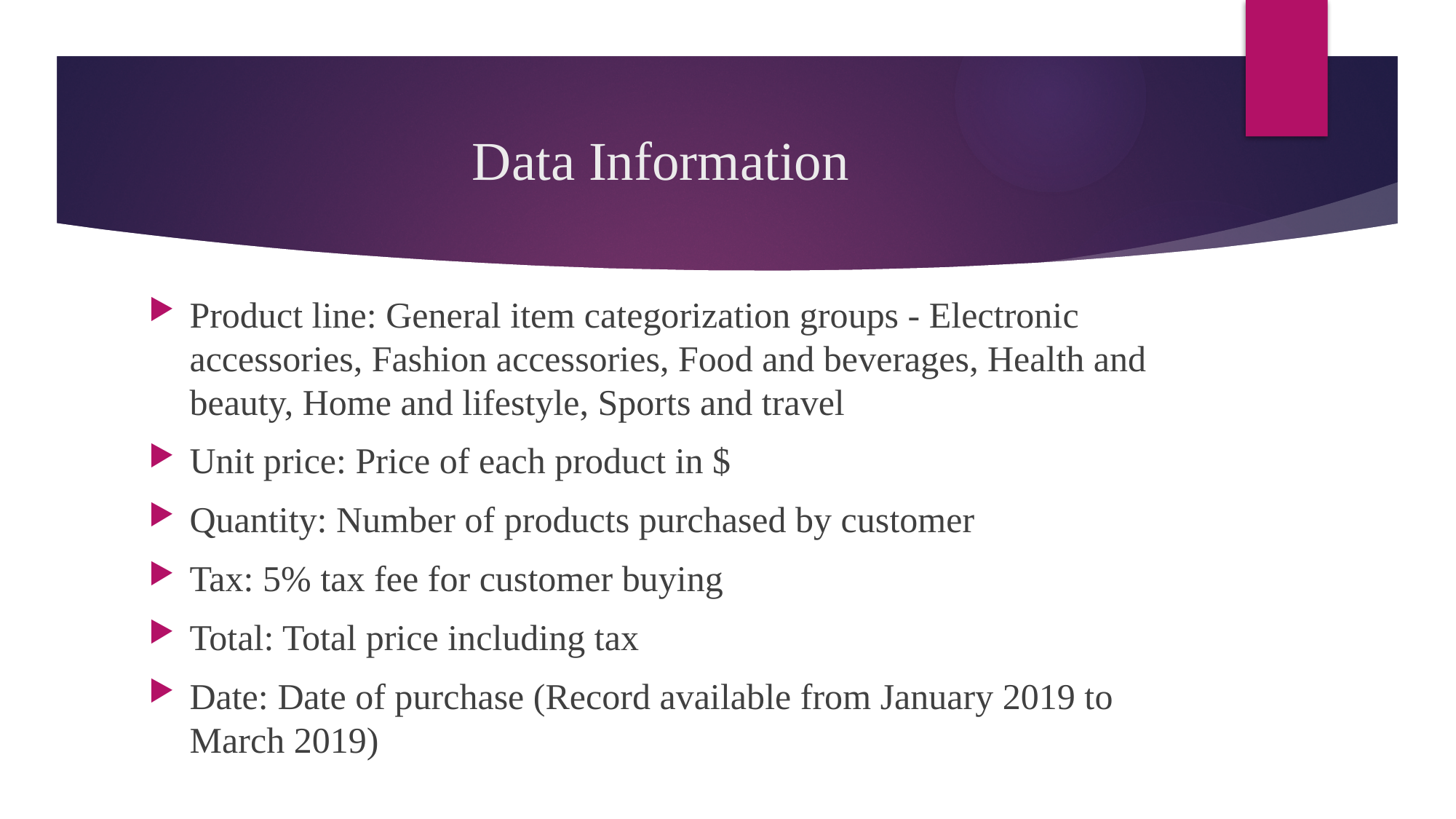

# Data Information
Product line: General item categorization groups - Electronic accessories, Fashion accessories, Food and beverages, Health and beauty, Home and lifestyle, Sports and travel
Unit price: Price of each product in $
Quantity: Number of products purchased by customer
Tax: 5% tax fee for customer buying
Total: Total price including tax
Date: Date of purchase (Record available from January 2019 to March 2019)